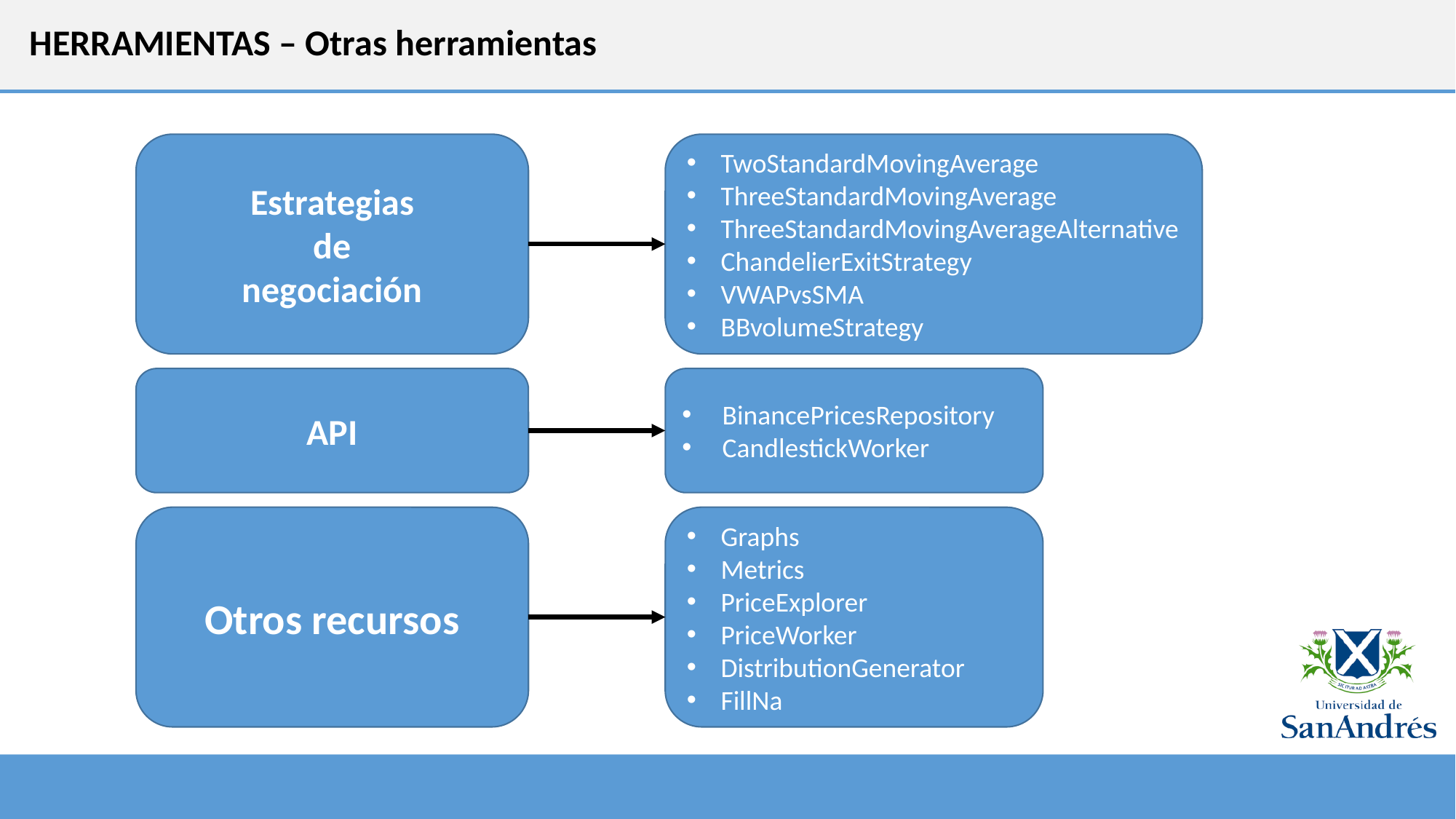

HERRAMIENTAS – Otras herramientas
Estrategias
de
negociación
TwoStandardMovingAverage
ThreeStandardMovingAverage
ThreeStandardMovingAverageAlternative
ChandelierExitStrategy
VWAPvsSMA
BBvolumeStrategy
API
 BinancePricesRepository
 CandlestickWorker
Otros recursos
Graphs
Metrics
PriceExplorer
PriceWorker
DistributionGenerator
FillNa